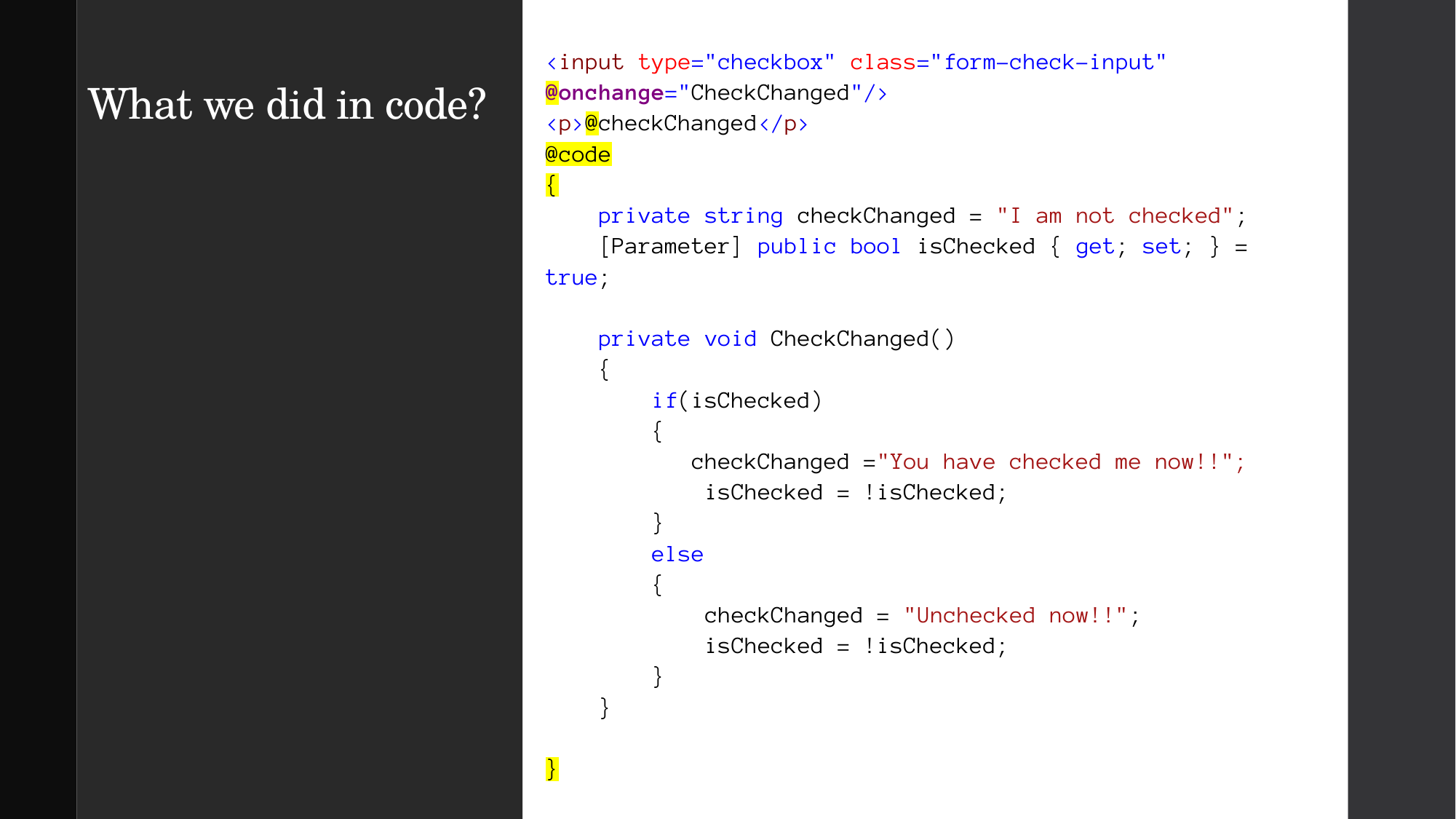

<input type="checkbox" class="form-check-input" @onchange="CheckChanged"/>
<p>@checkChanged</p>
@code
{
    private string checkChanged = "I am not checked";
    [Parameter] public bool isChecked { get; set; } = true;

    private void CheckChanged()
    {
        if(isChecked)
        {
           checkChanged ="You have checked me now!!";
            isChecked = !isChecked;
        }
        else
        {
            checkChanged = "Unchecked now!!";
            isChecked = !isChecked;
        }
    }

}

# What we did in code?